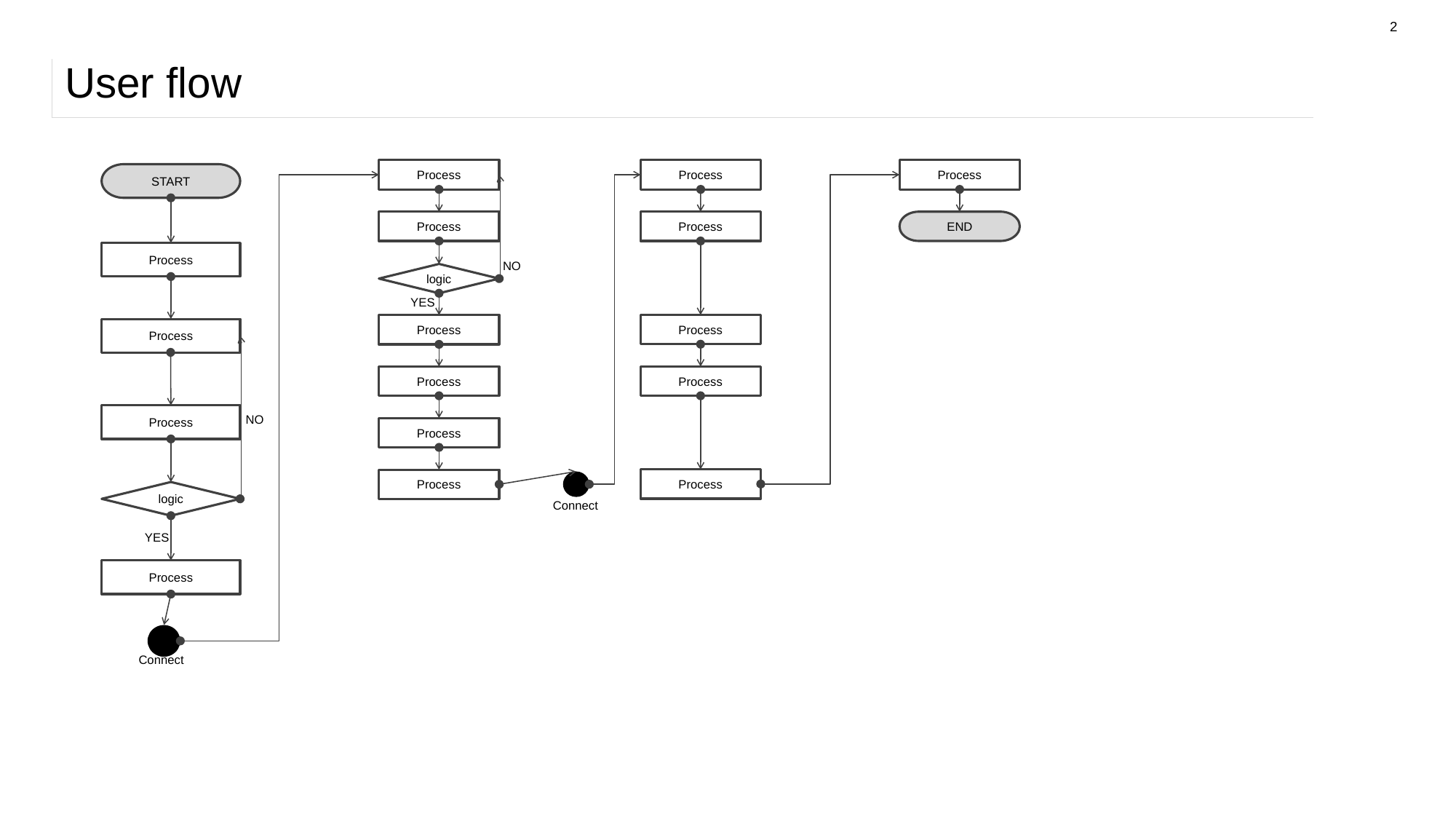

2
# User flow
Process
Process
Process
START
Process
Process
END
Process
NO
logic
YES
Process
Process
Process
Process
Process
Process
NO
Process
Process
Process

logic
Connect
YES
Process

Connect